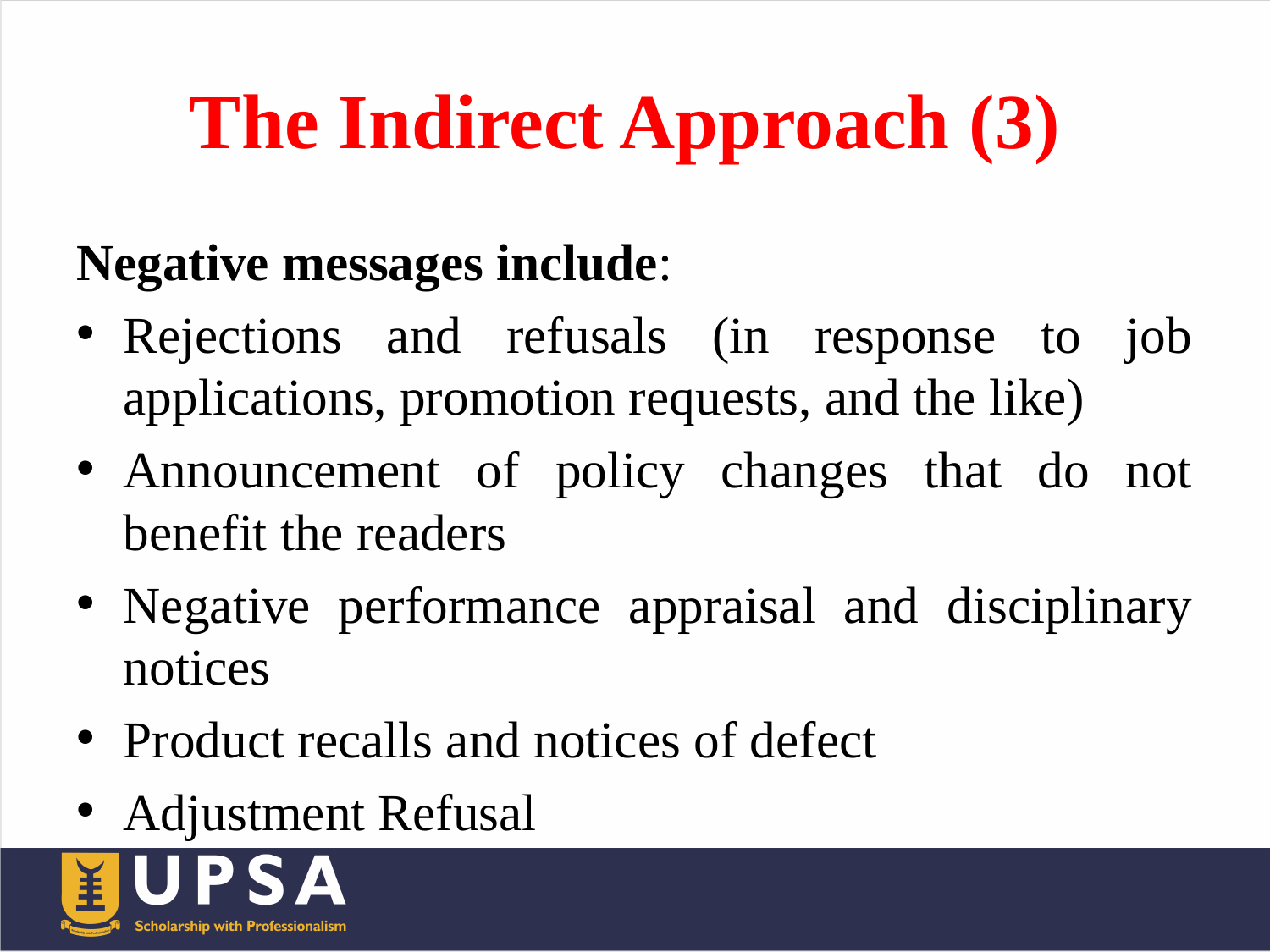

# The Indirect Approach (3)
Negative messages include:
Rejections and refusals (in response to job applications, promotion requests, and the like)
Announcement of policy changes that do not benefit the readers
Negative performance appraisal and disciplinary notices
Product recalls and notices of defect
Adjustment Refusal